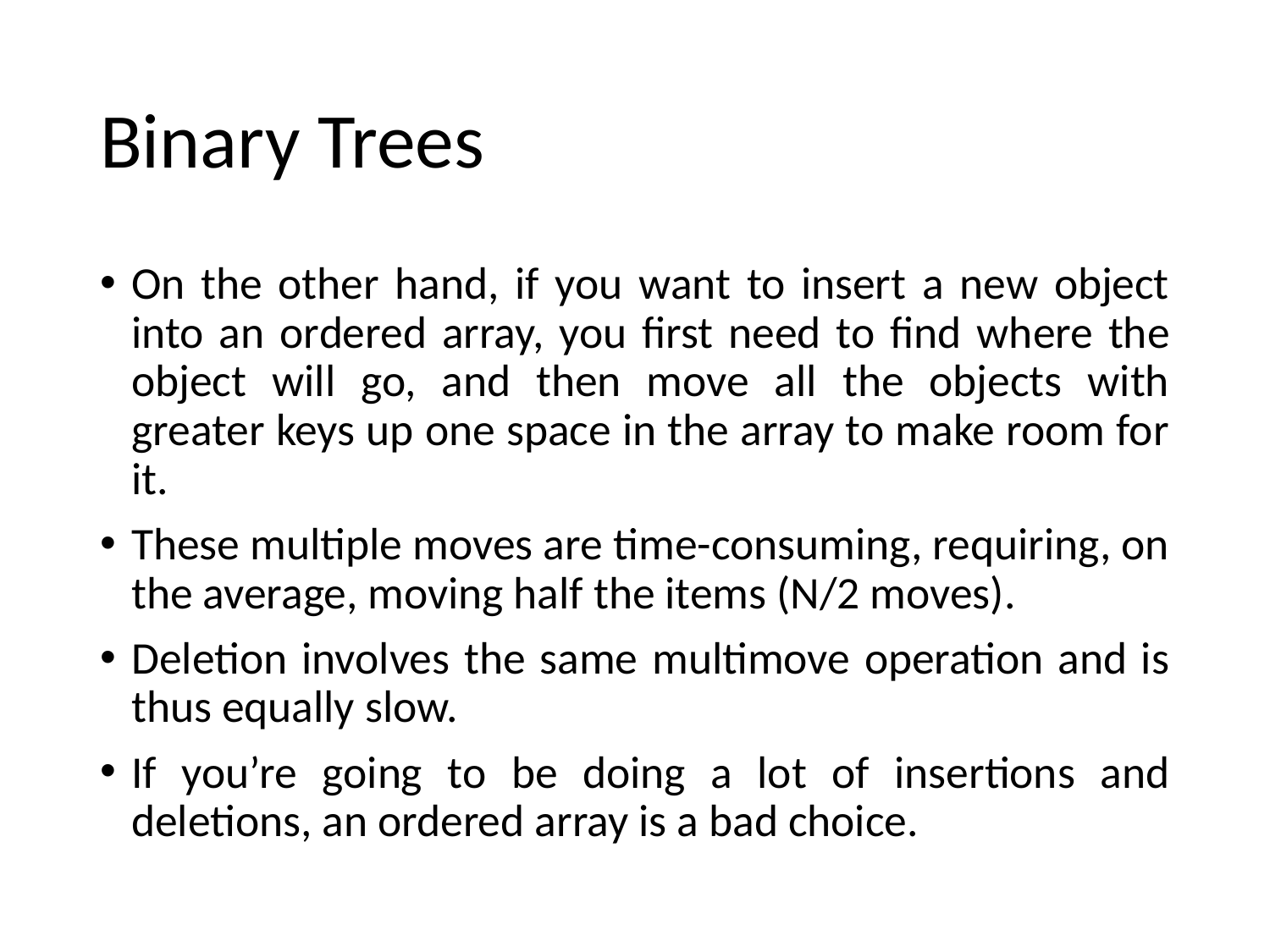

# Binary Trees
On the other hand, if you want to insert a new object into an ordered array, you first need to find where the object will go, and then move all the objects with greater keys up one space in the array to make room for it.
These multiple moves are time-consuming, requiring, on the average, moving half the items (N/2 moves).
Deletion involves the same multimove operation and is thus equally slow.
If you’re going to be doing a lot of insertions and deletions, an ordered array is a bad choice.